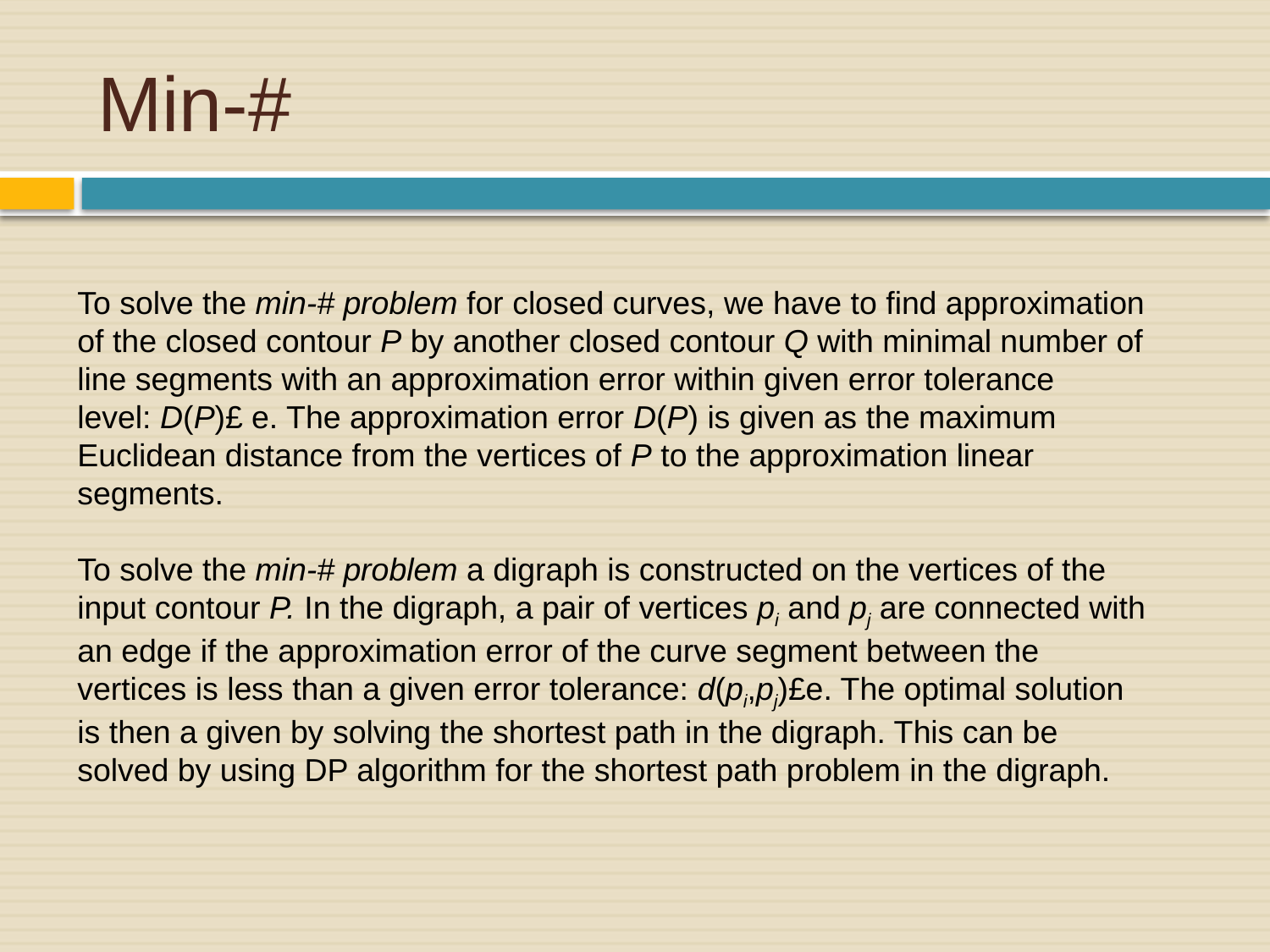

# Min-#
To solve the min-# problem for closed curves, we have to find approximation of the closed contour P by another closed contour Q with minimal number of line segments with an approximation error within given error tolerance level: D(P)£ e. The approximation error D(P) is given as the maximum Euclidean distance from the vertices of P to the approximation linear segments.

To solve the min-# problem a digraph is constructed on the vertices of the input contour P. In the digraph, a pair of vertices pi and pj are connected with an edge if the approximation error of the curve segment between the vertices is less than a given error tolerance: d(pi,pj)£e. The optimal solution is then a given by solving the shortest path in the digraph. This can be solved by using DP algorithm for the shortest path problem in the digraph.